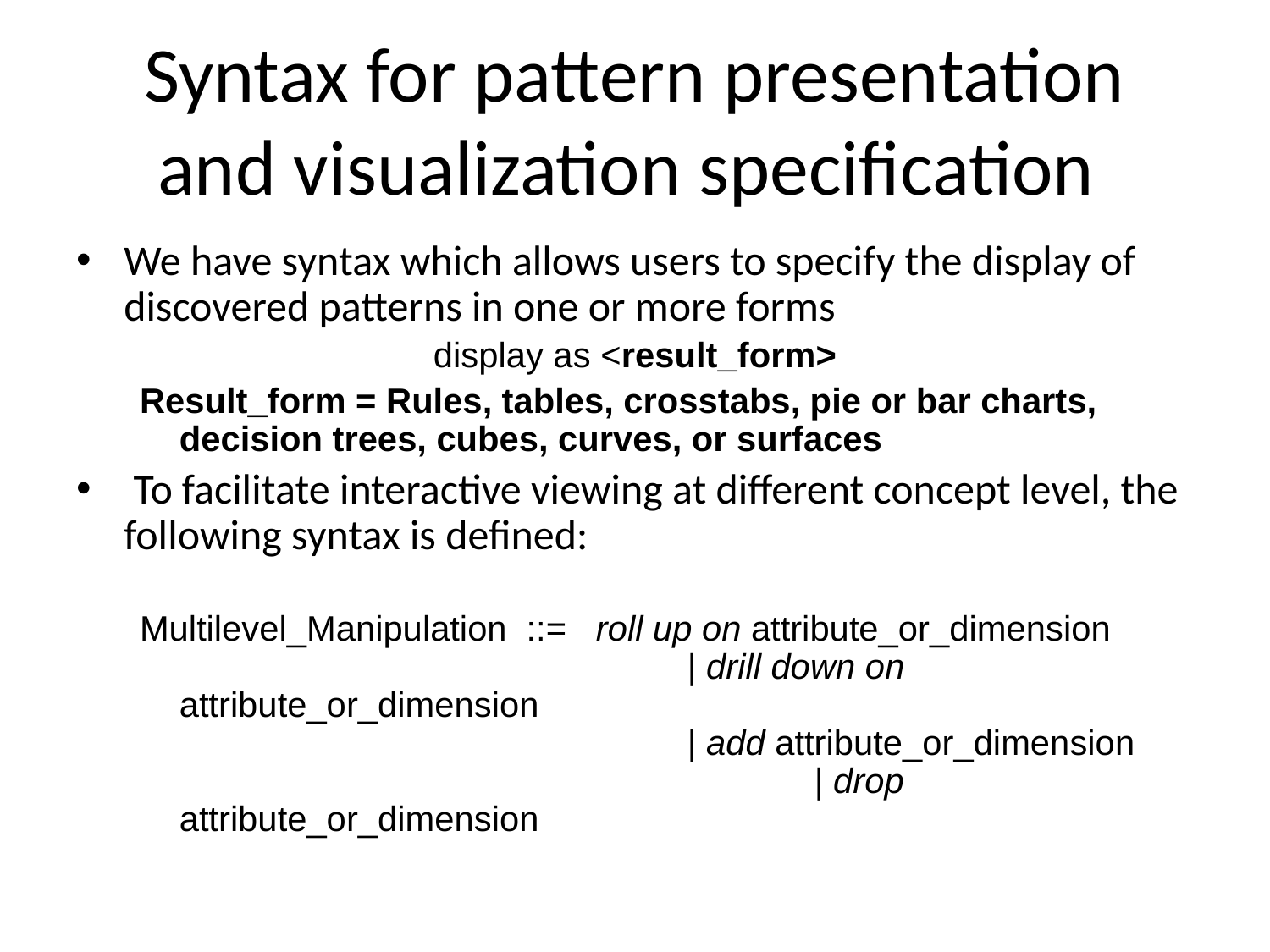

# Syntax for pattern presentation and visualization specification
We have syntax which allows users to specify the display of discovered patterns in one or more forms
			display as <result_form>
Result_form = Rules, tables, crosstabs, pie or bar charts, decision trees, cubes, curves, or surfaces
 To facilitate interactive viewing at different concept level, the following syntax is defined:

Multilevel_Manipulation  ::=   roll up on attribute_or_dimension
				| drill down on attribute_or_dimension
				| add attribute_or_dimension 					| drop attribute_or_dimension